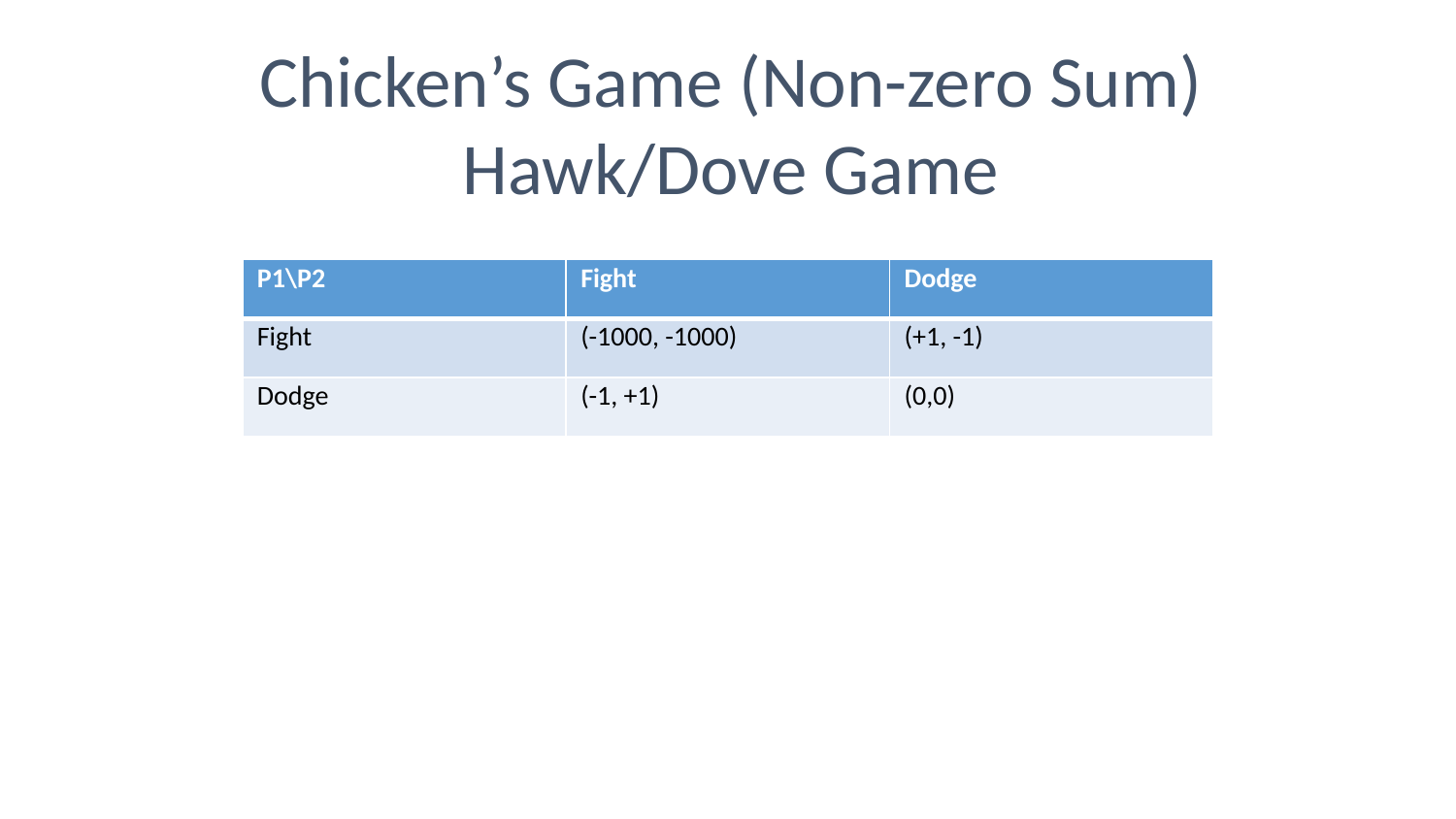

Chicken’s Game (Non-zero Sum)
Hawk/Dove Game
| P1\P2 | Fight | Dodge |
| --- | --- | --- |
| Fight | (-1000, -1000) | (+1, -1) |
| Dodge | (-1, +1) | (0,0) |